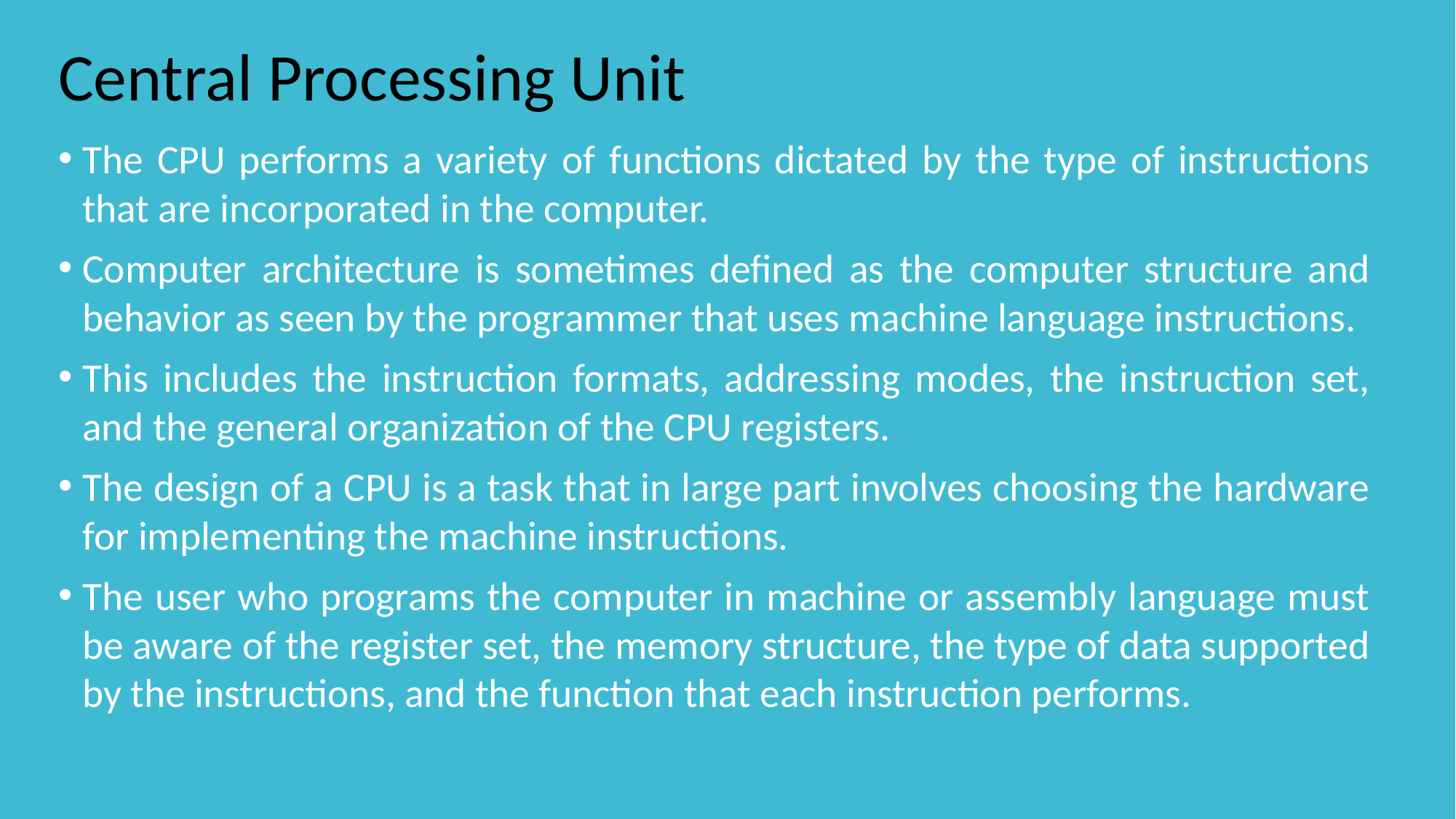

# Central Processing Unit
The CPU performs a variety of functions dictated by the type of instructions that are incorporated in the computer.
Computer architecture is sometimes defined as the computer structure and behavior as seen by the programmer that uses machine language instructions.
This includes the instruction formats, addressing modes, the instruction set, and the general organization of the CPU registers.
The design of a CPU is a task that in large part involves choosing the hardware for implementing the machine instructions.
The user who programs the computer in machine or assembly language must be aware of the register set, the memory structure, the type of data supported by the instructions, and the function that each instruction performs.